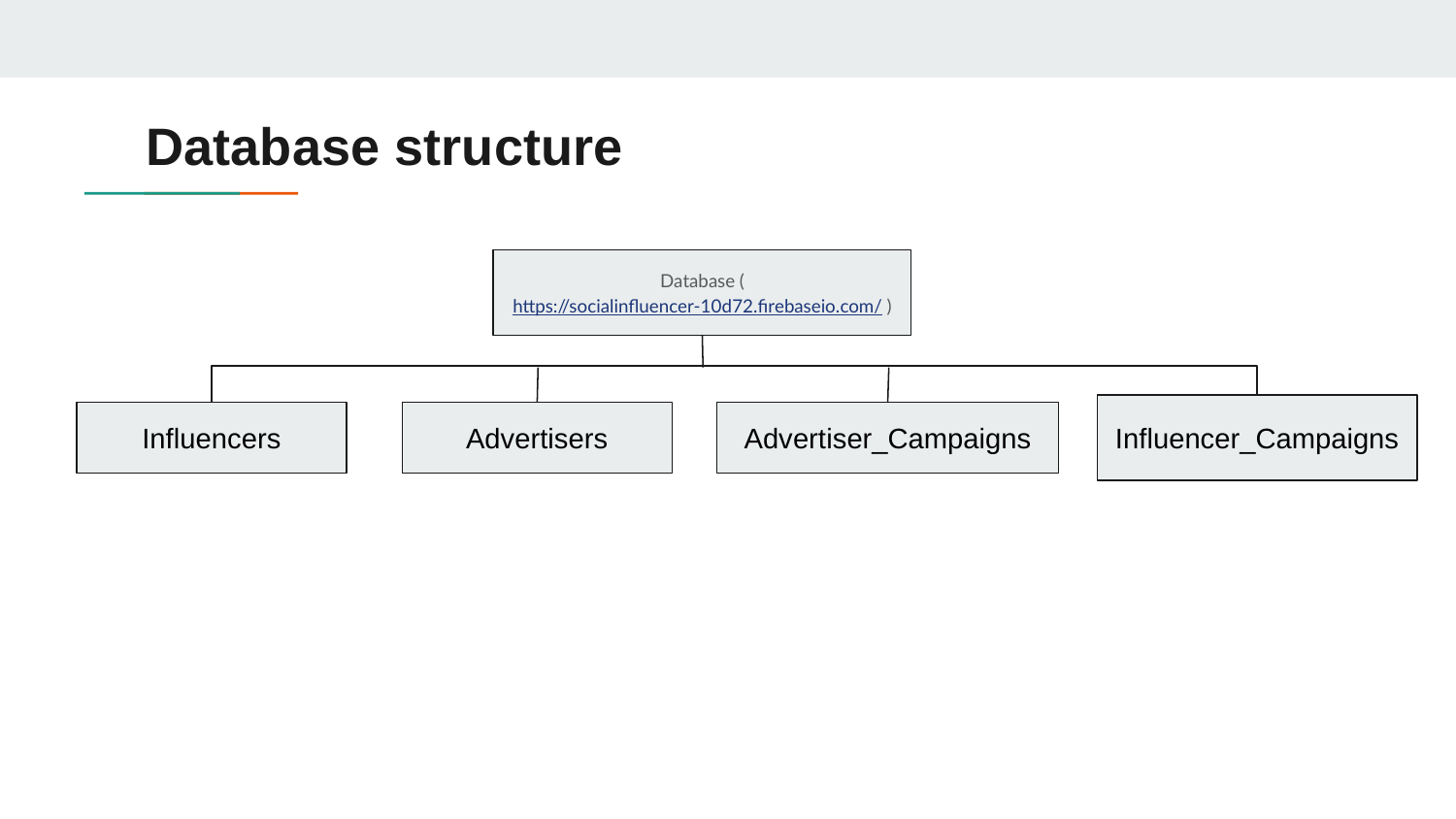

# Database structure

Database (https://socialinfluencer-10d72.firebaseio.com/ )

Influencer_Campaigns
Influencers
Advertisers
Advertiser_Campaigns